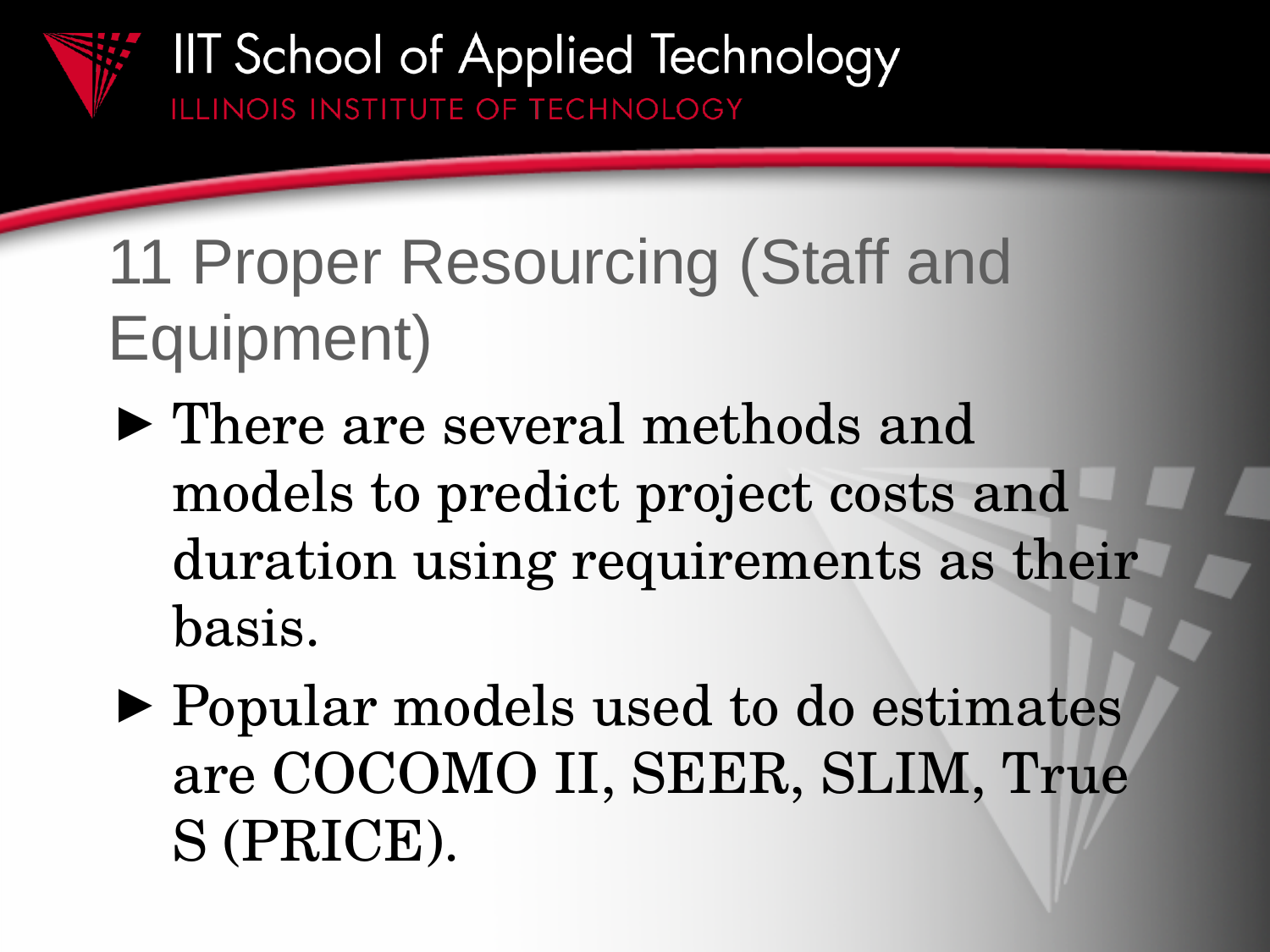

# 11 Proper Resourcing (Staff and Equipment)
There are several methods and models to predict project costs and duration using requirements as their basis.
Popular models used to do estimates are COCOMO II, SEER, SLIM, True S (PRICE).